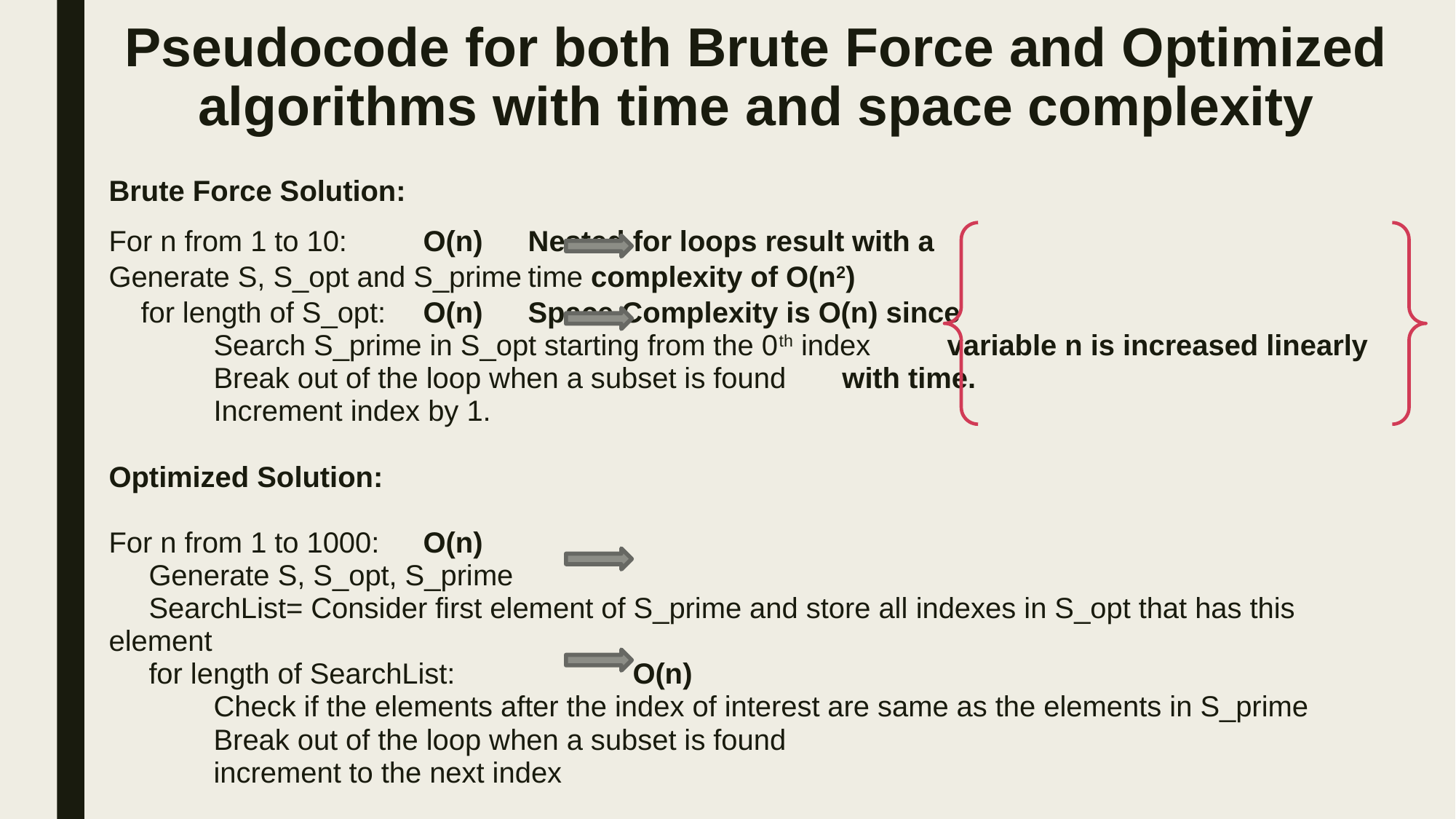

# Pseudocode for both Brute Force and Optimized algorithms with time and space complexity
Brute Force Solution:
For n from 1 to 10:			O(n)			Nested for loops result with a
Generate S, S_opt and S_prime					time complexity of O(n2)
    for length of S_opt:			O(n)			Space Complexity is O(n) since
	Search S_prime in S_opt starting from the 0th index		variable n is increased linearly
	Break out of the loop when a subset is found		with time.
	Increment index by 1.

Optimized Solution:

For n from 1 to 1000:			O(n)
     Generate S, S_opt, S_prime
     SearchList= Consider first element of S_prime and store all indexes in S_opt that has this element
     for length of SearchList:	  	O(n)
	Check if the elements after the index of interest are same as the elements in S_prime
	Break out of the loop when a subset is found
	increment to the next index